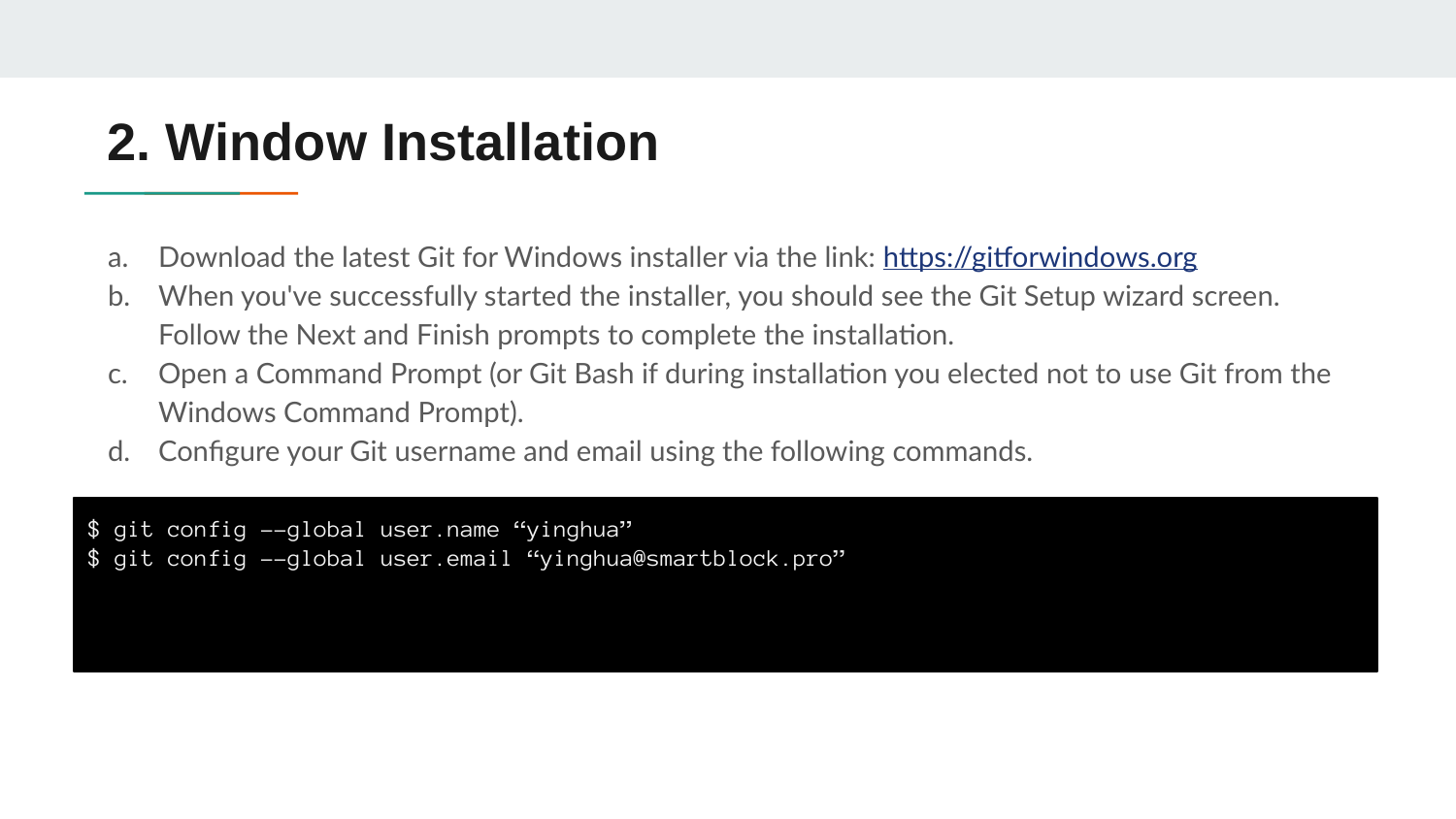

# 2. Window Installation

Download the latest Git for Windows installer via the link: ​https://gitforwindows.org
When you've successfully started the installer, you should see the Git Setup wizard screen. Follow the Next and Finish prompts to complete the installation.
Open a Command Prompt (or Git Bash if during installation you elected not to use Git from the Windows Command Prompt).
Configure your Git username and email using the following commands.

$ git config --global user.name “yinghua”
$ git config --global user.email “yinghua@smartblock.pro”